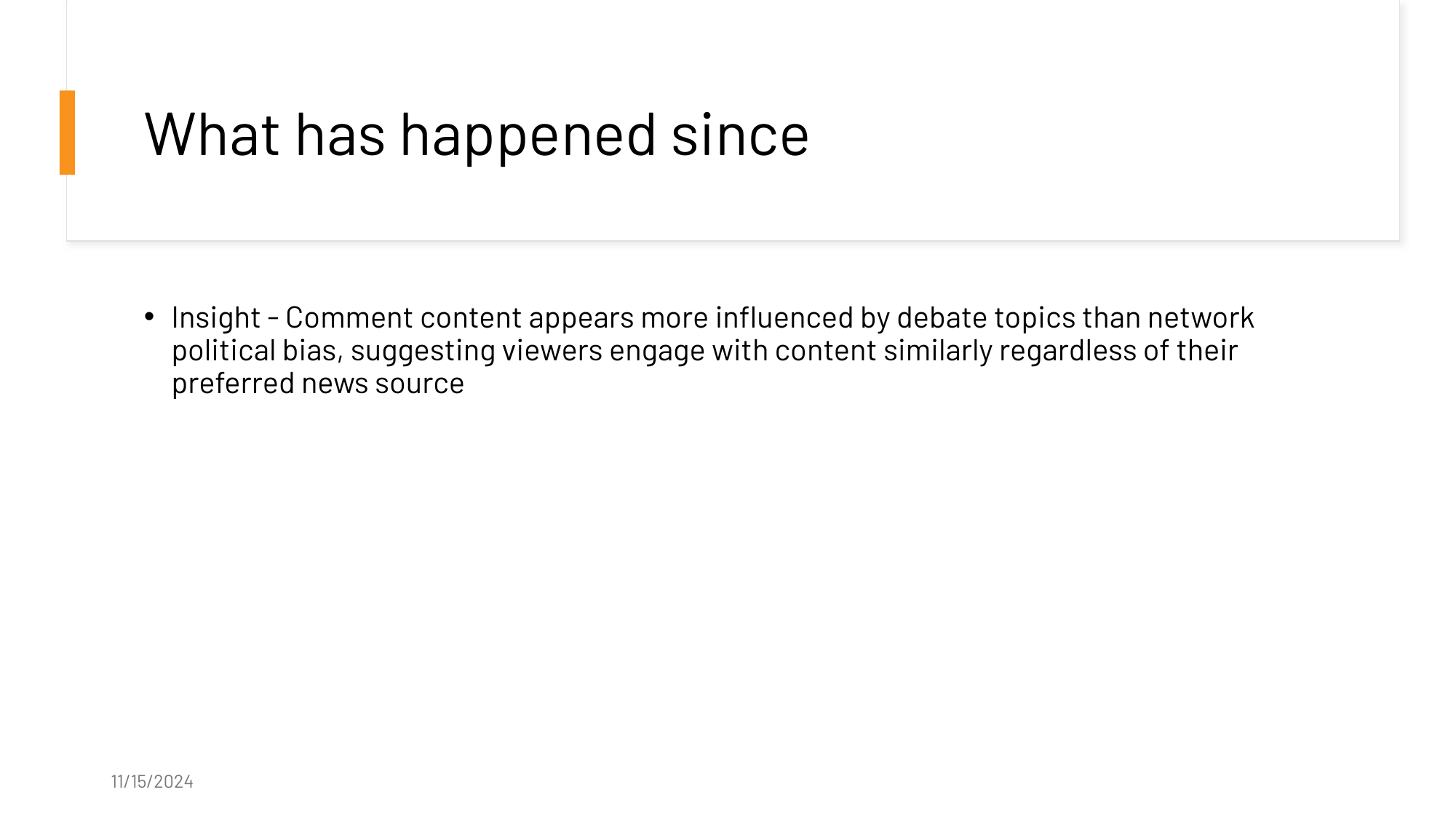

# What has happened since

Insight - Comment content appears more influenced by debate topics than network political bias, suggesting viewers engage with content similarly regardless of their preferred news source

11/15/2024
Vibe Check Progress Update